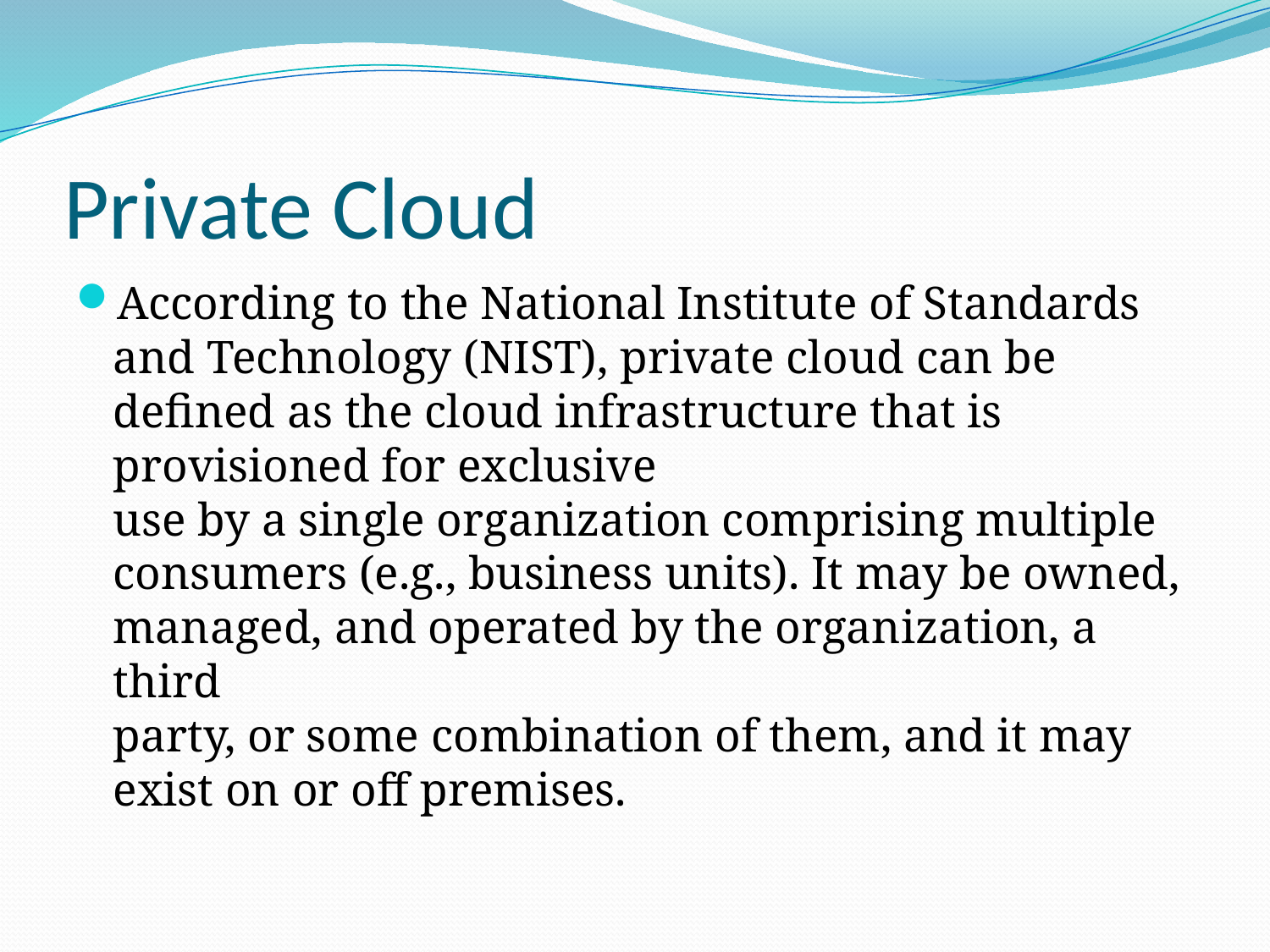

# Private Cloud
According to the National Institute of Standards and Technology (NIST), private cloud can be defined as the cloud infrastructure that is provisioned for exclusive
use by a single organization comprising multiple consumers (e.g., business units). It may be owned, managed, and operated by the organization, a third
party, or some combination of them, and it may exist on or off premises.